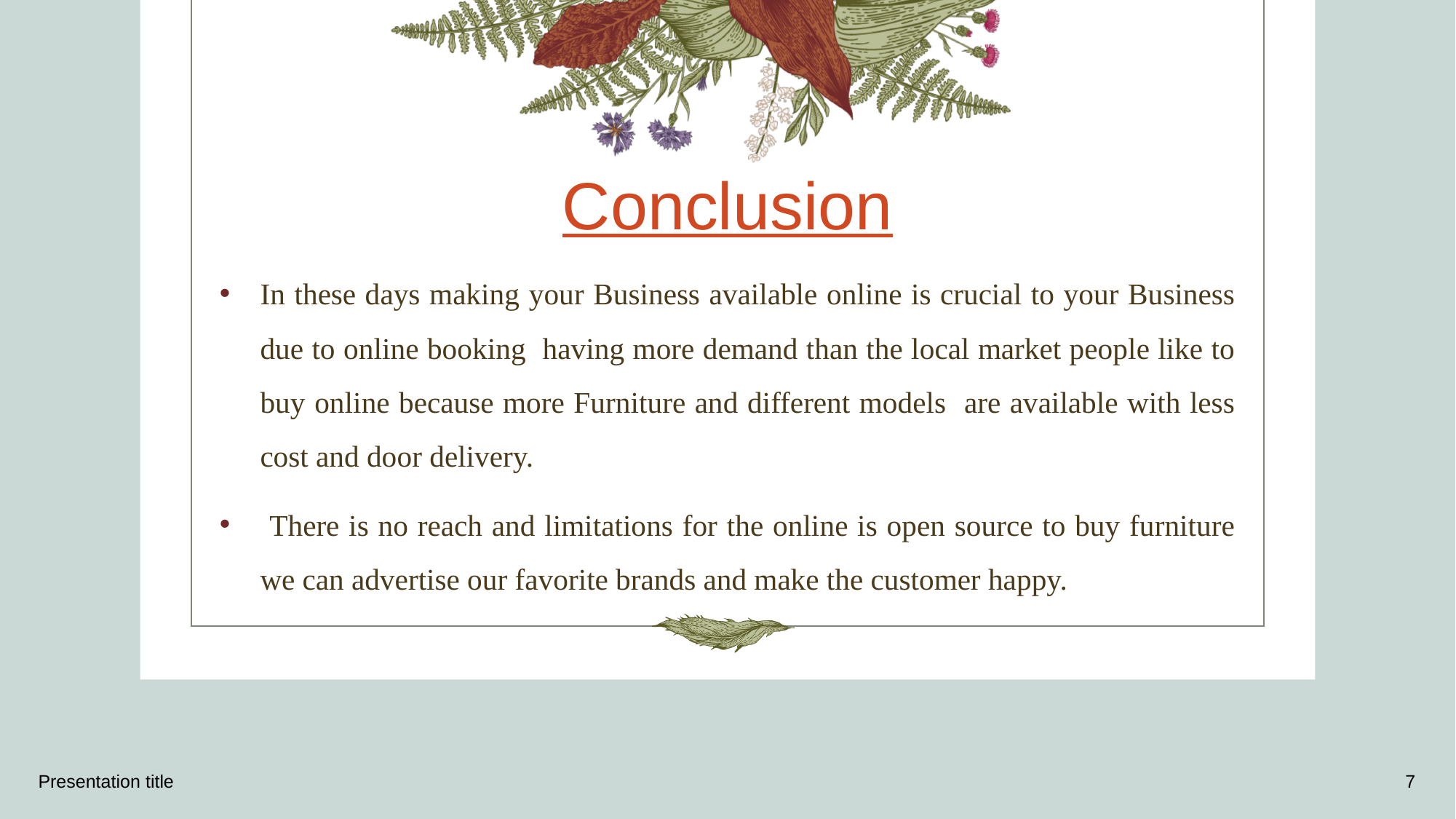

# Conclusion
In these days making your Business available online is crucial to your Business due to online booking  having more demand than the local market people like to buy online because more Furniture and different models  are available with less cost and door delivery.
 There is no reach and limitations for the online is open source to buy furniture we can advertise our favorite brands and make the customer happy.

Presentation title
7